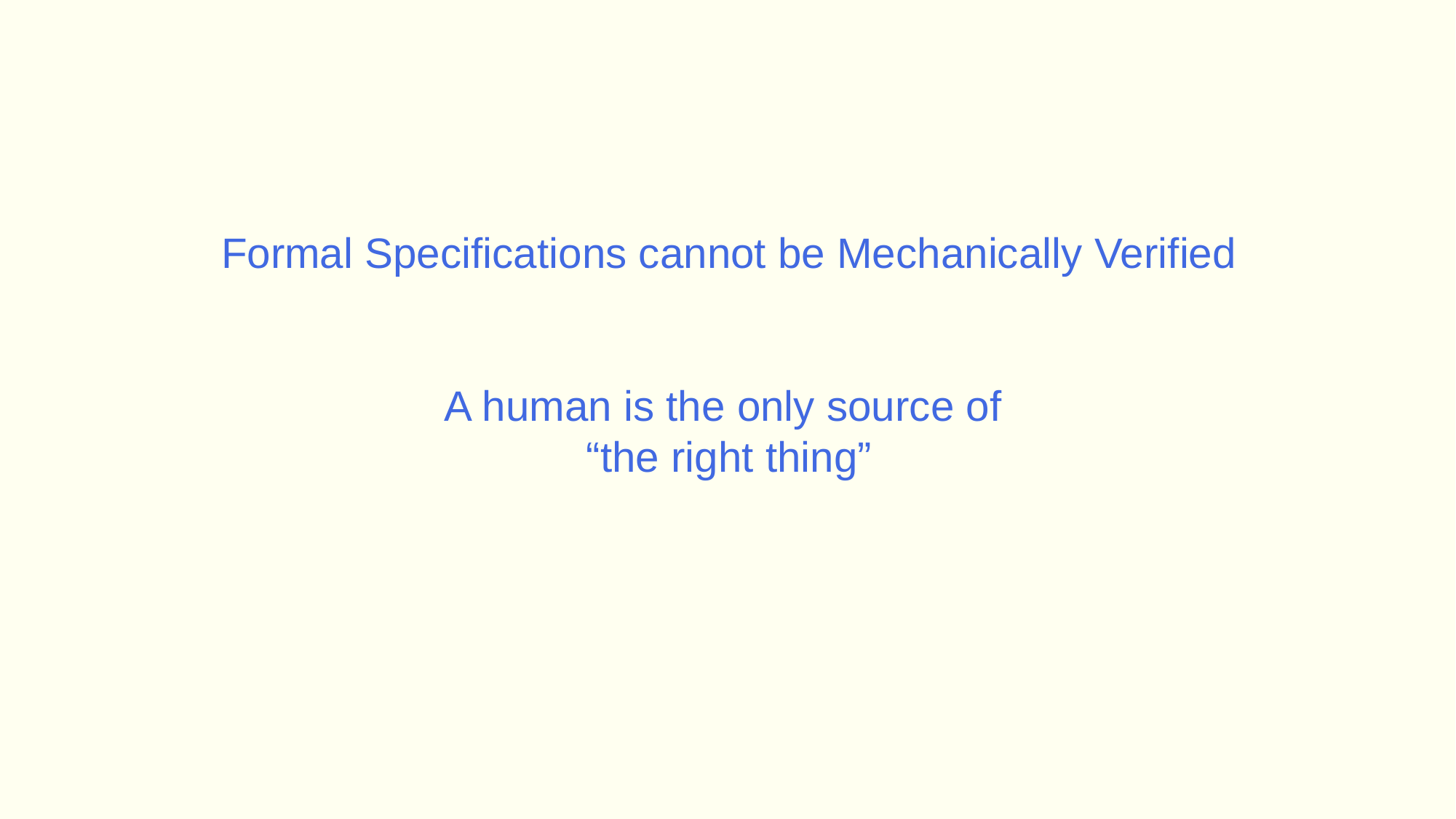

Formal Specifications cannot be Mechanically Verified

A human is the only source of
“the right thing”